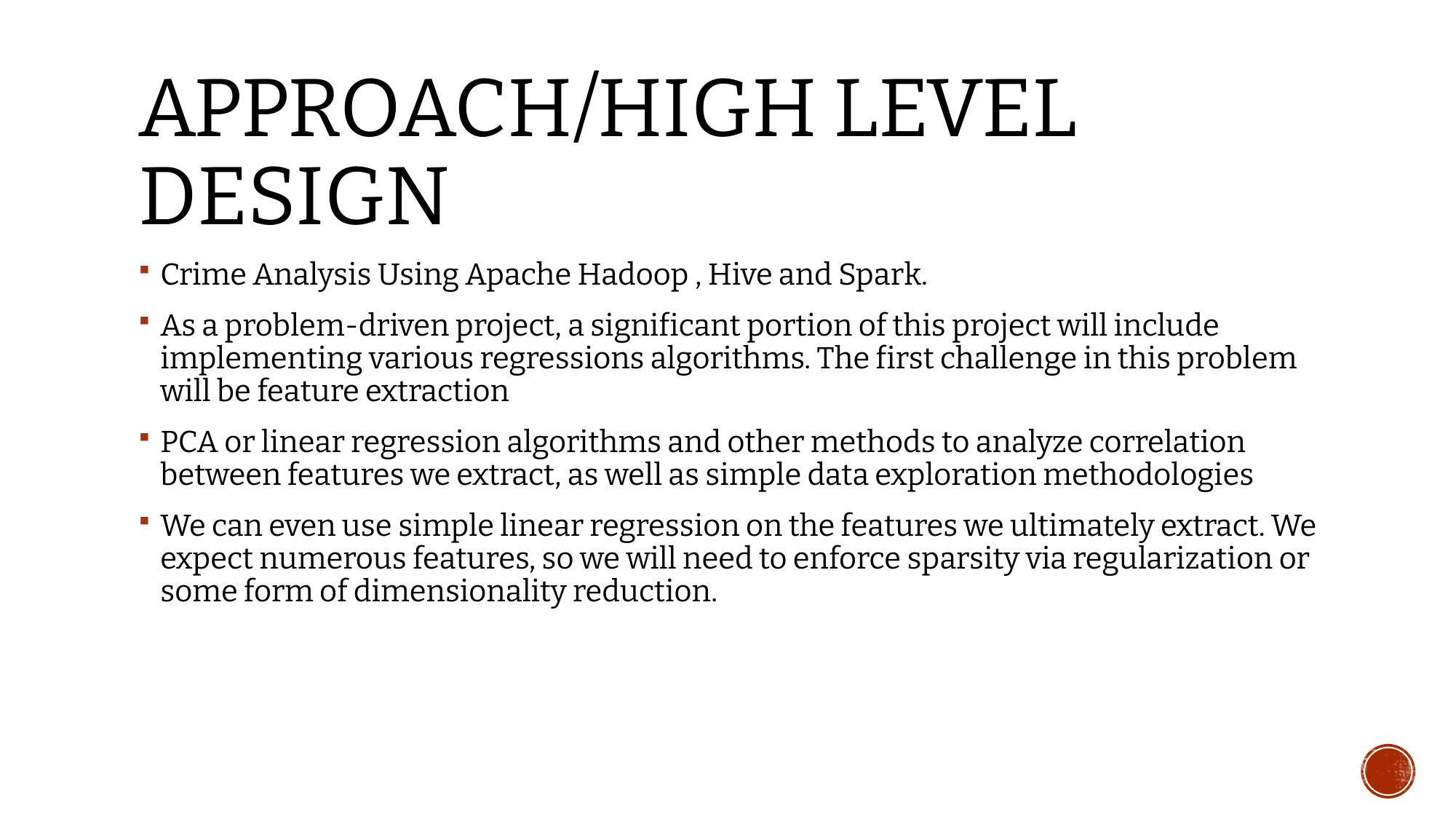

# APPROACH/HIGH LEVEL DESIGN
Crime Analysis Using Apache Hadoop , Hive and Spark.
As a problem-driven project, a significant portion of this project will include implementing various regressions algorithms. The first challenge in this problem will be feature extraction
PCA or linear regression algorithms and other methods to analyze correlation between features we extract, as well as simple data exploration methodologies
We can even use simple linear regression on the features we ultimately extract. We expect numerous features, so we will need to enforce sparsity via regularization or some form of dimensionality reduction.